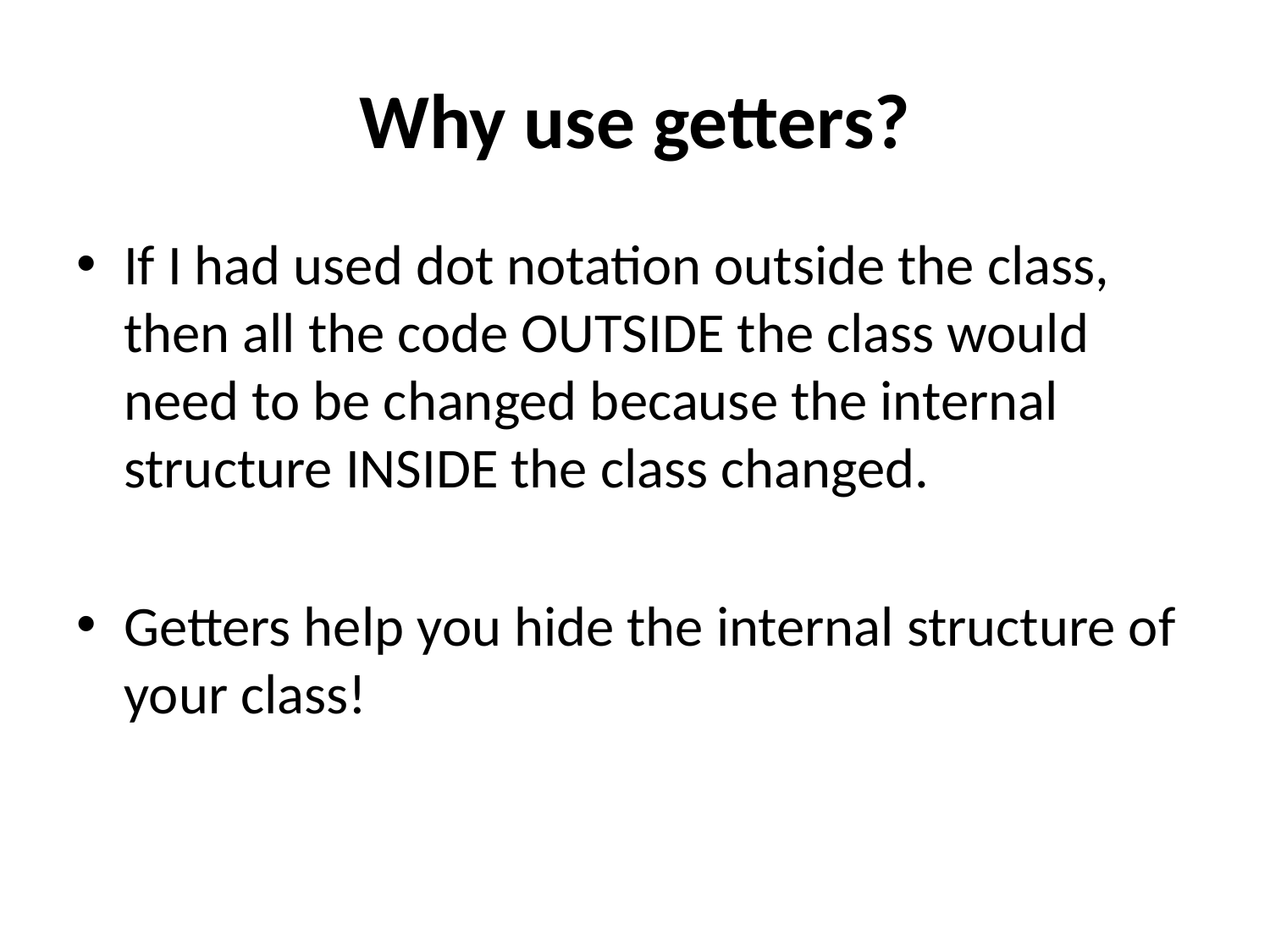

# Why use getters?
If I had used dot notation outside the class, then all the code OUTSIDE the class would need to be changed because the internal structure INSIDE the class changed.

Getters help you hide the internal structure of your class!